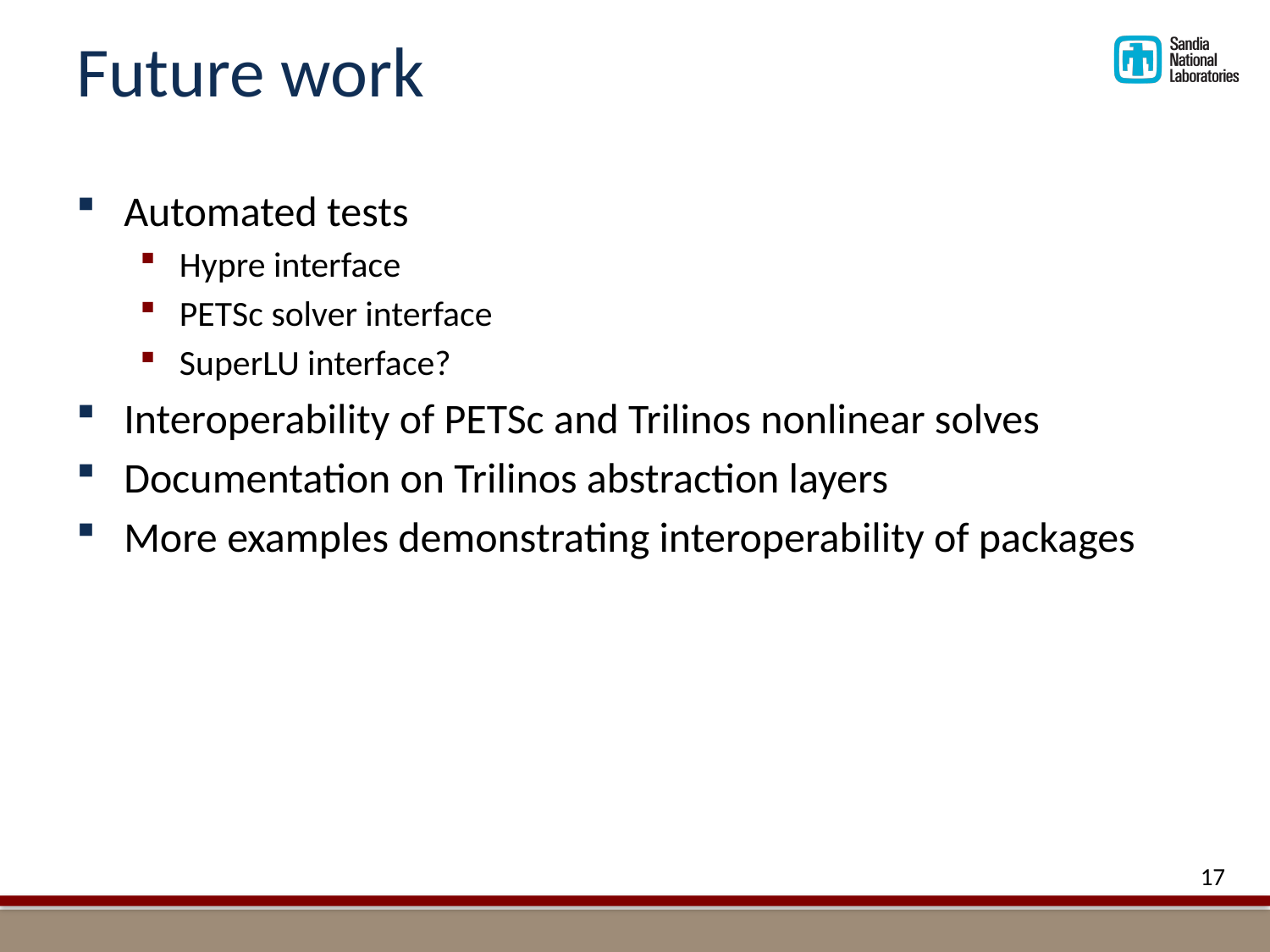

# Future work
Automated tests
Hypre interface
PETSc solver interface
SuperLU interface?
Interoperability of PETSc and Trilinos nonlinear solves
Documentation on Trilinos abstraction layers
More examples demonstrating interoperability of packages
17